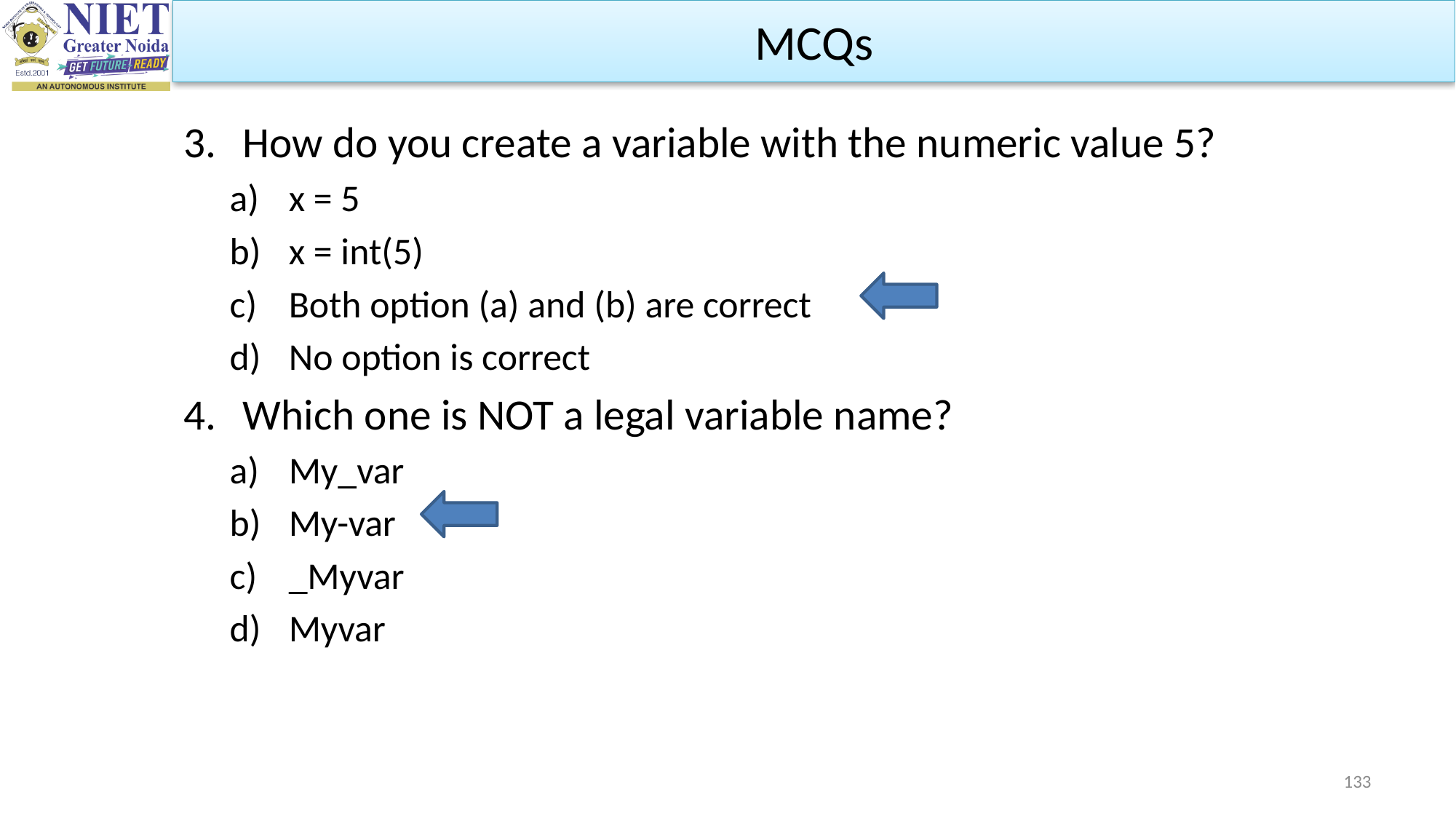

MCQs
How do you create a variable with the numeric value 5?
x = 5
x = int(5)
Both option (a) and (b) are correct
No option is correct
Which one is NOT a legal variable name?
My_var
My-var
_Myvar
Myvar

133